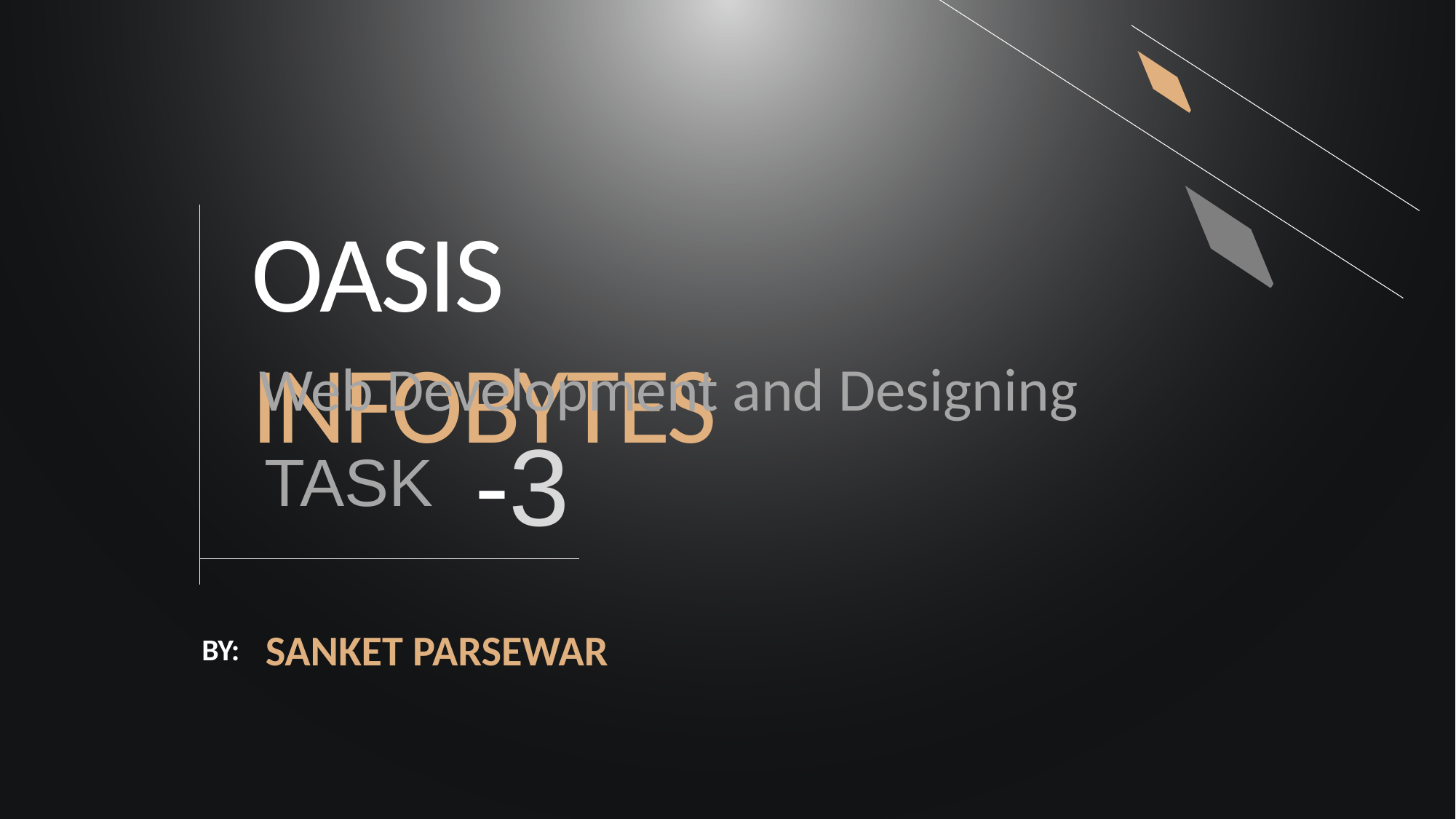

OASIS INFOBYTES
Web Development and Designing
-3
TASK
SANKET PARSEWAR
BY: